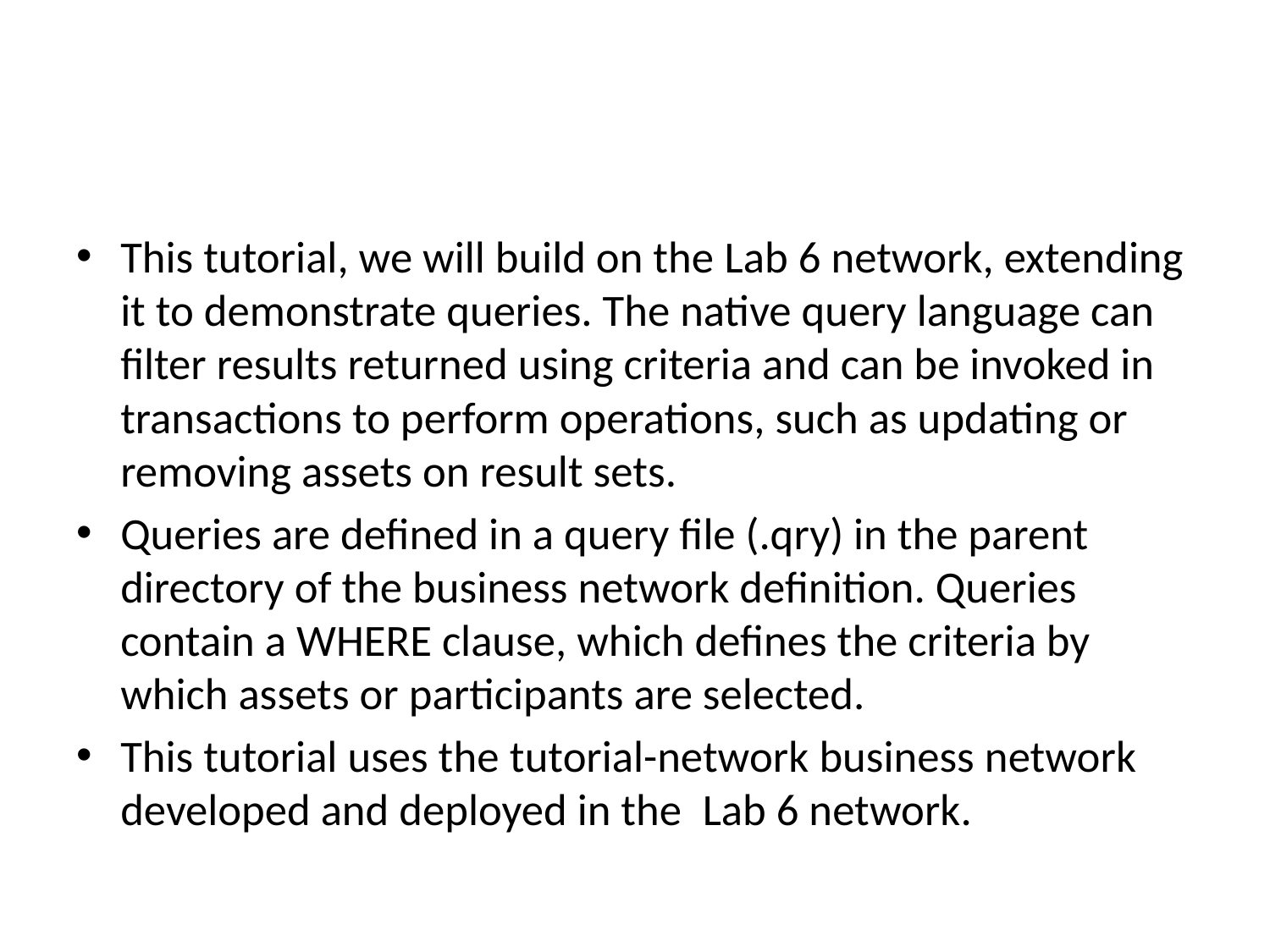

#
This tutorial, we will build on the Lab 6 network, extending it to demonstrate queries. The native query language can filter results returned using criteria and can be invoked in transactions to perform operations, such as updating or removing assets on result sets.
Queries are defined in a query file (.qry) in the parent directory of the business network definition. Queries contain a WHERE clause, which defines the criteria by which assets or participants are selected.
This tutorial uses the tutorial-network business network developed and deployed in the  Lab 6 network.